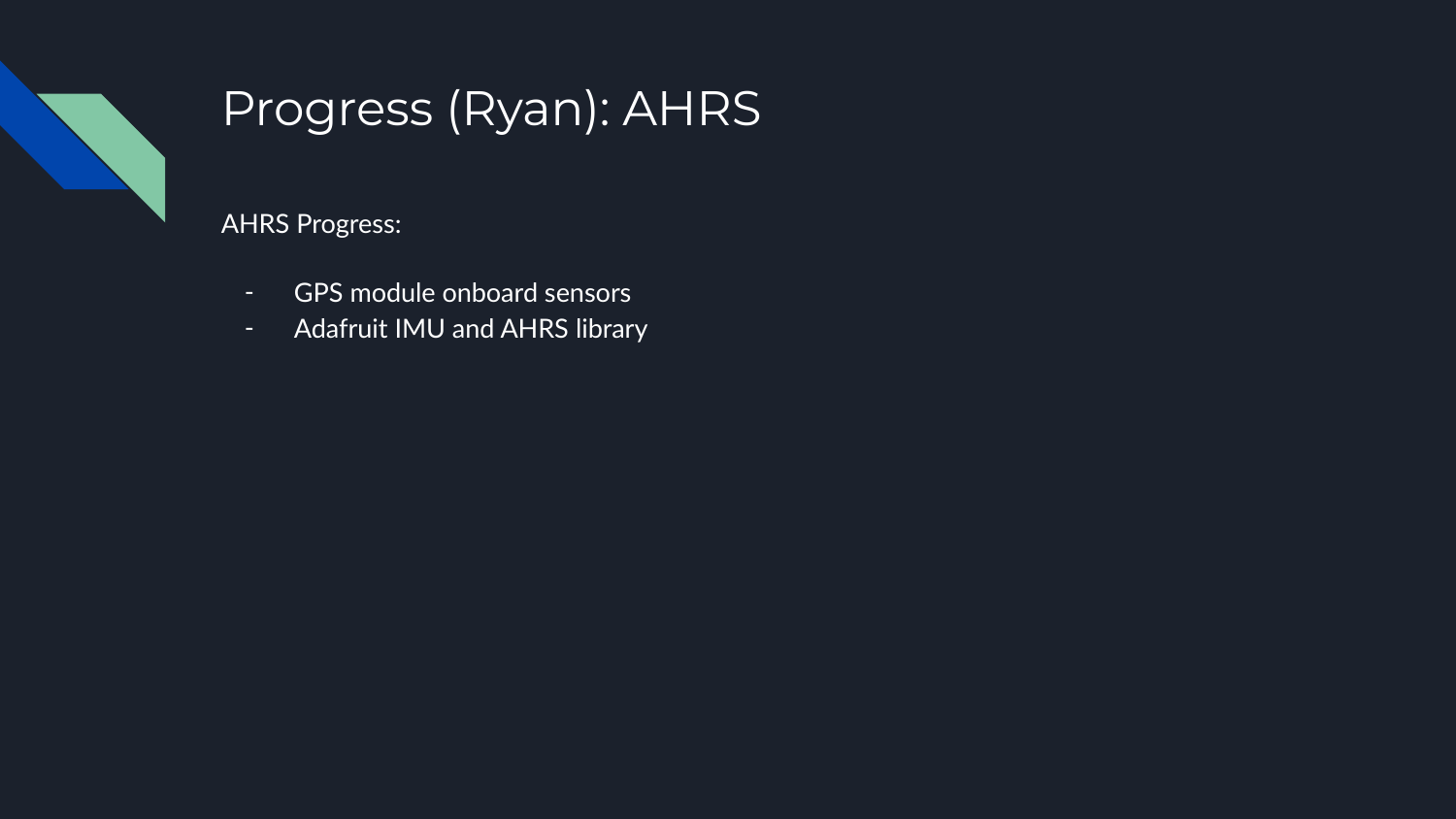

# Progress (Ryan): AHRS
AHRS Progress:
GPS module onboard sensors
Adafruit IMU and AHRS library